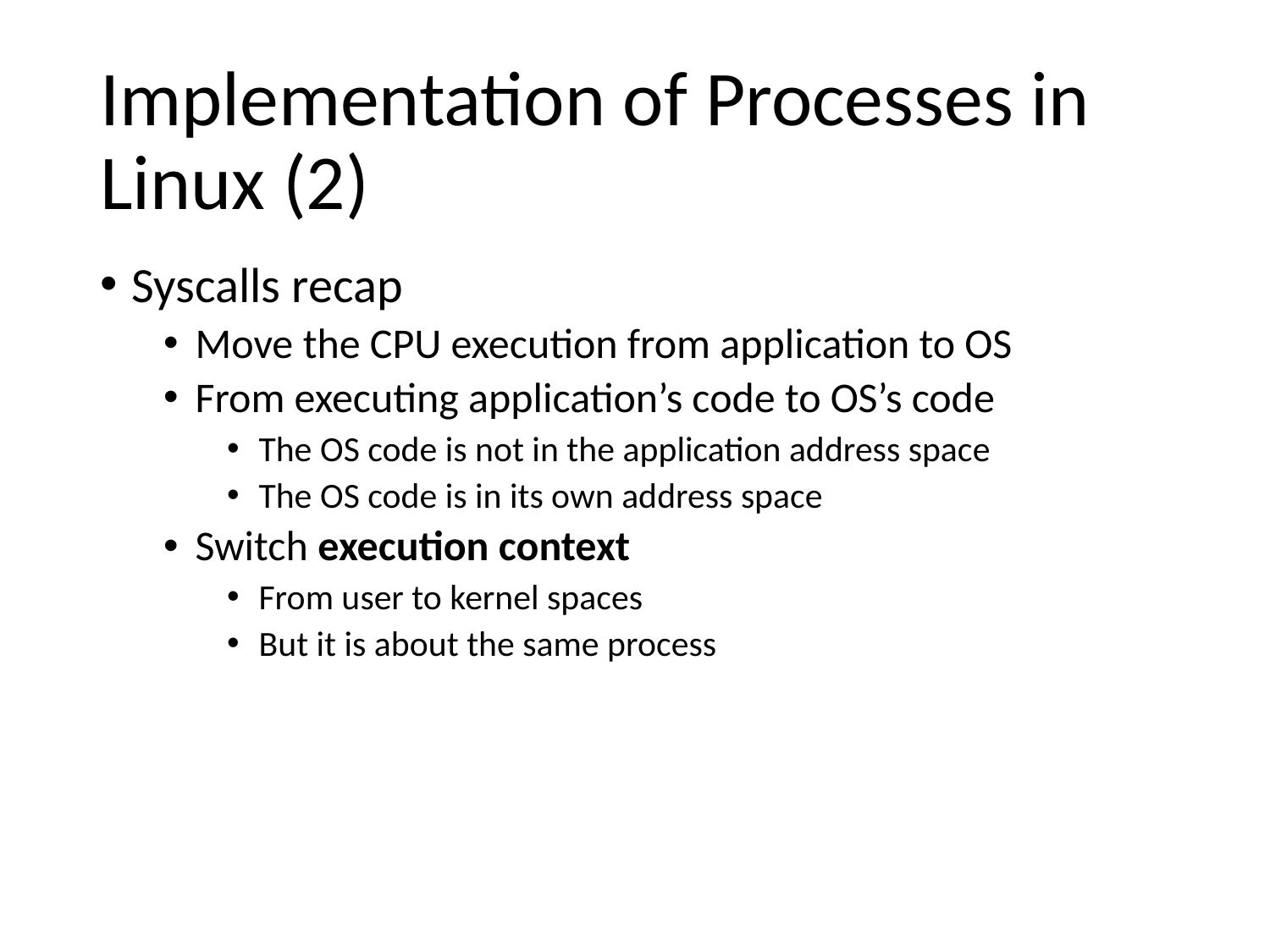

# Implementation of Processes in Linux (2)
Syscalls recap
Move the CPU execution from application to OS
From executing application’s code to OS’s code
The OS code is not in the application address space
The OS code is in its own address space
Switch execution context
From user to kernel spaces
But it is about the same process